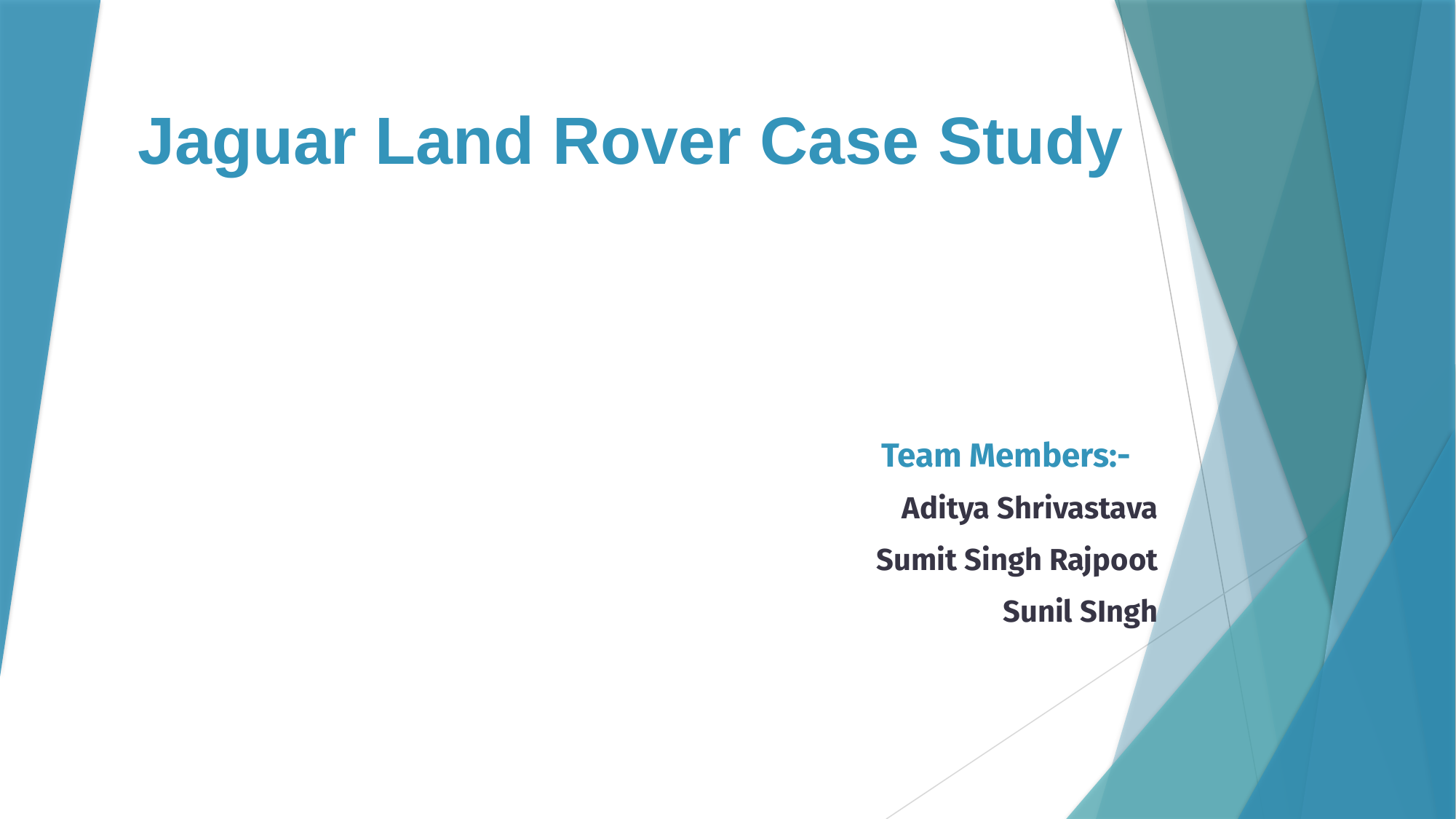

# Jaguar Land Rover Case Study

                     Team Members:-
Aditya Shrivastava
Sumit Singh Rajpoot
Sunil SIngh